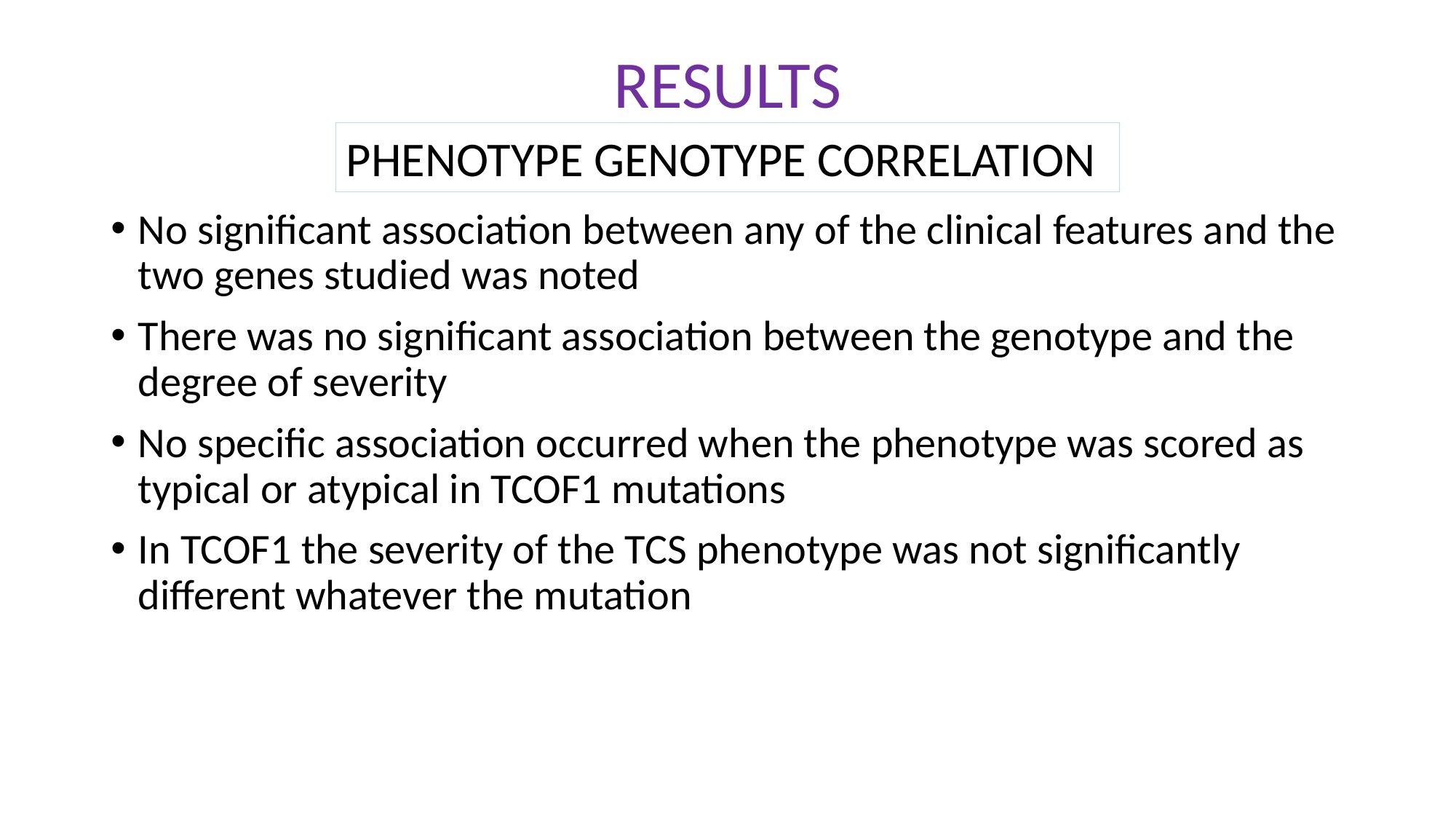

# RESULTS
PHENOTYPE GENOTYPE CORRELATION
No significant association between any of the clinical features and the two genes studied was noted
There was no significant association between the genotype and the degree of severity
No specific association occurred when the phenotype was scored as typical or atypical in TCOF1 mutations
In TCOF1 the severity of the TCS phenotype was not significantly different whatever the mutation